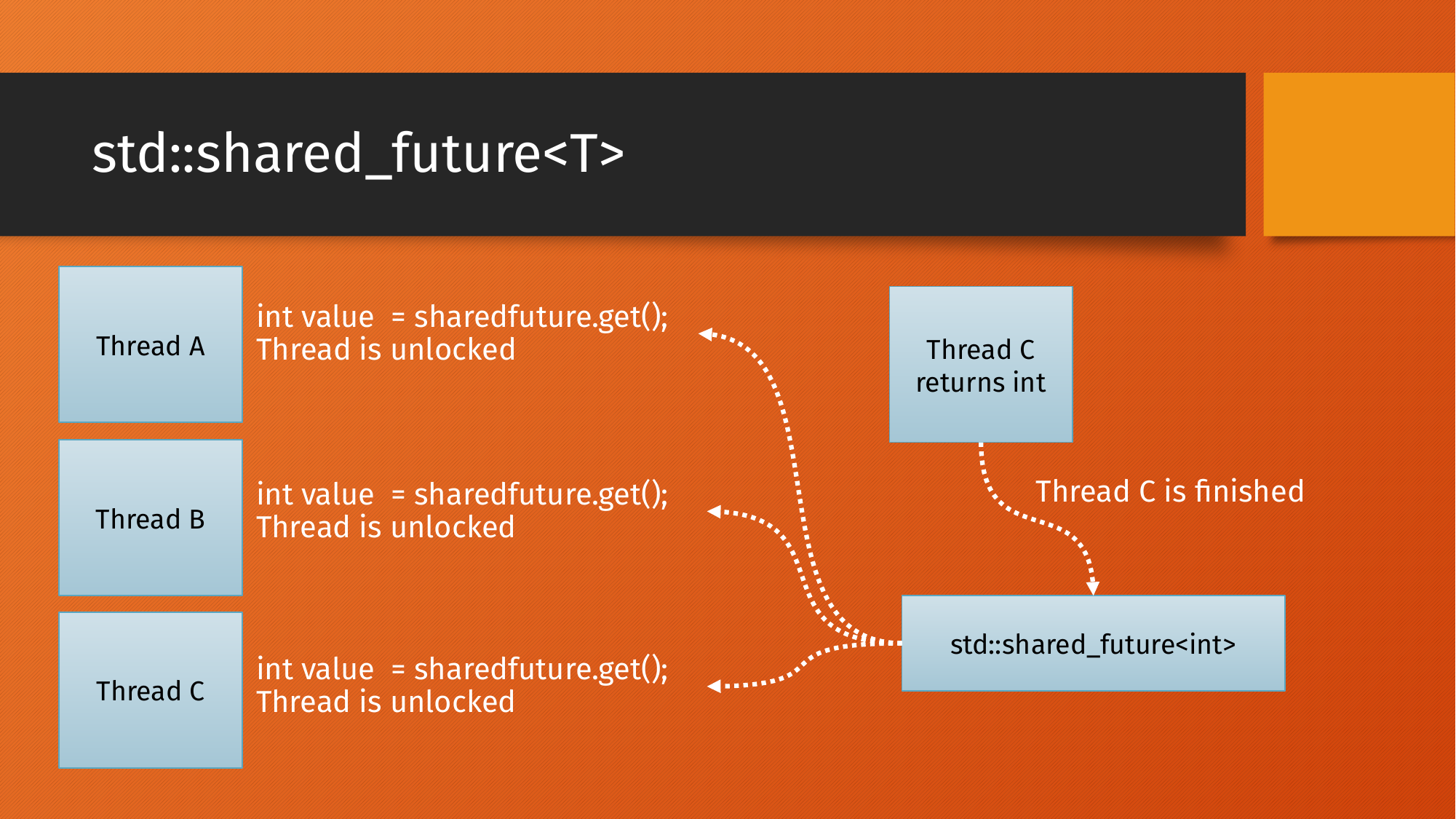

# std::shared_future<T>
Thread A
int value  = sharedfuture.get();
Thread is unlocked
Thread C
returns int
Thread B
Thread C is finished
int value  = sharedfuture.get();
Thread is unlocked
std::shared_future<int>
Thread C
int value  = sharedfuture.get();
Thread is unlocked